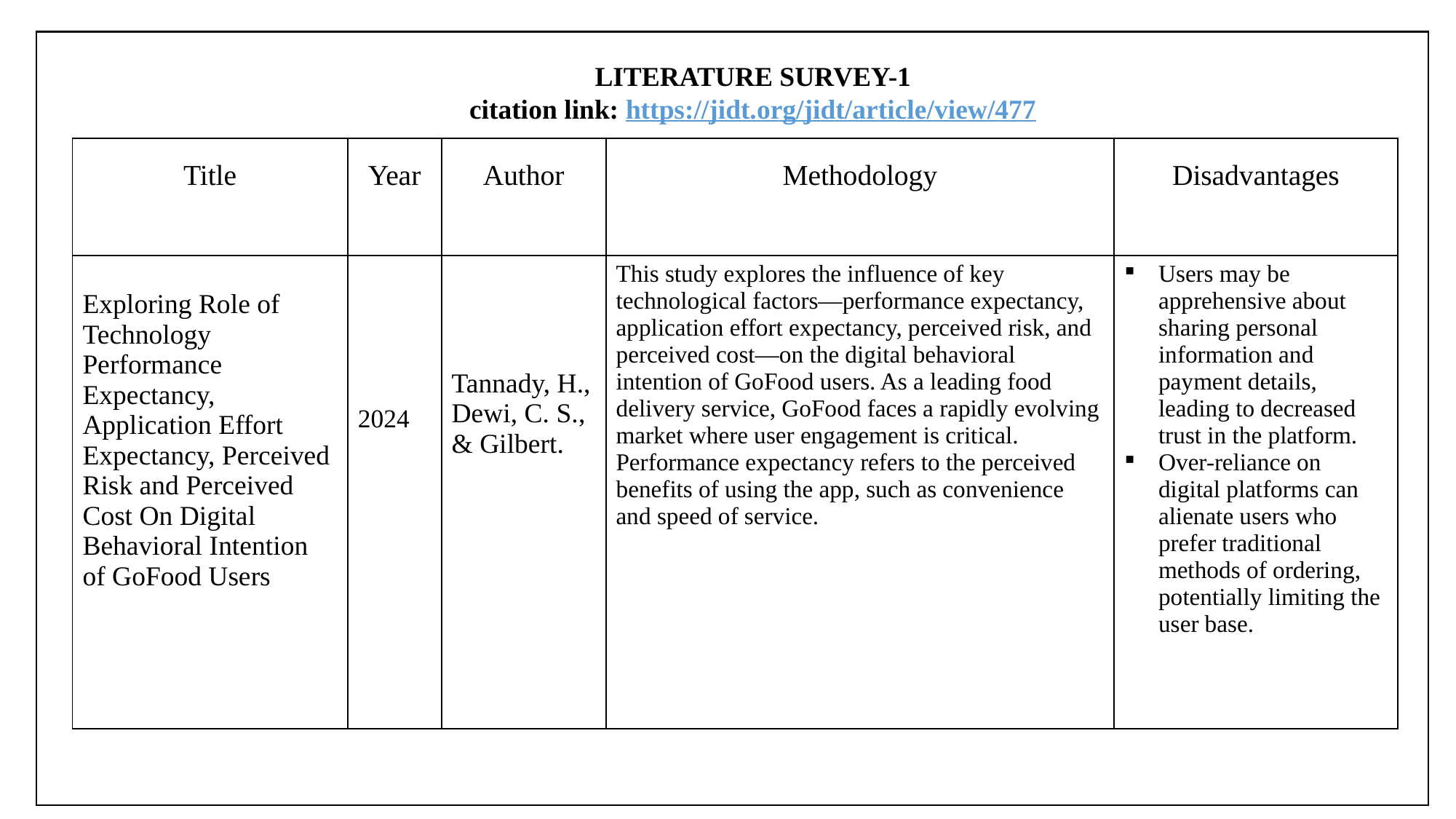

LITERATURE SURVEY-1
citation link: https://jidt.org/jidt/article/view/477
| Title | Year | Author | Methodology | Disadvantages |
| --- | --- | --- | --- | --- |
| Exploring Role of Technology Performance Expectancy, Application Effort Expectancy, Perceived Risk and Perceived Cost On Digital Behavioral Intention of GoFood Users | 2024 | Tannady, H., Dewi, C. S., & Gilbert. | This study explores the influence of key technological factors—performance expectancy, application effort expectancy, perceived risk, and perceived cost—on the digital behavioral intention of GoFood users. As a leading food delivery service, GoFood faces a rapidly evolving market where user engagement is critical. Performance expectancy refers to the perceived benefits of using the app, such as convenience and speed of service. | Users may be apprehensive about sharing personal information and payment details, leading to decreased trust in the platform. Over-reliance on digital platforms can alienate users who prefer traditional methods of ordering, potentially limiting the user base. |